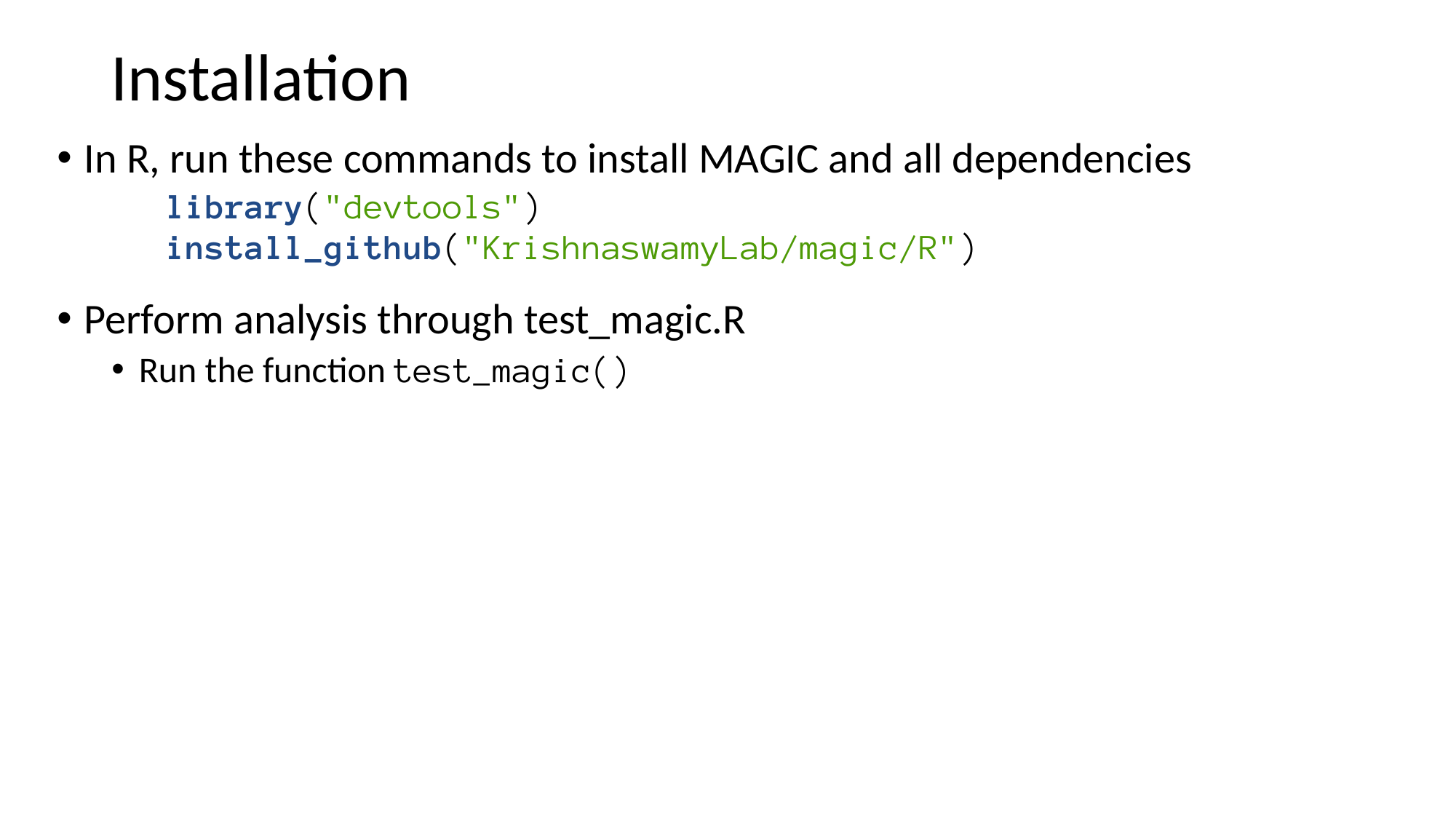

# Installation
In R, run these commands to install MAGIC and all dependencies
	library("devtools")
	install_github("KrishnaswamyLab/magic/R")
Perform analysis through test_magic.R
Run the function test_magic()